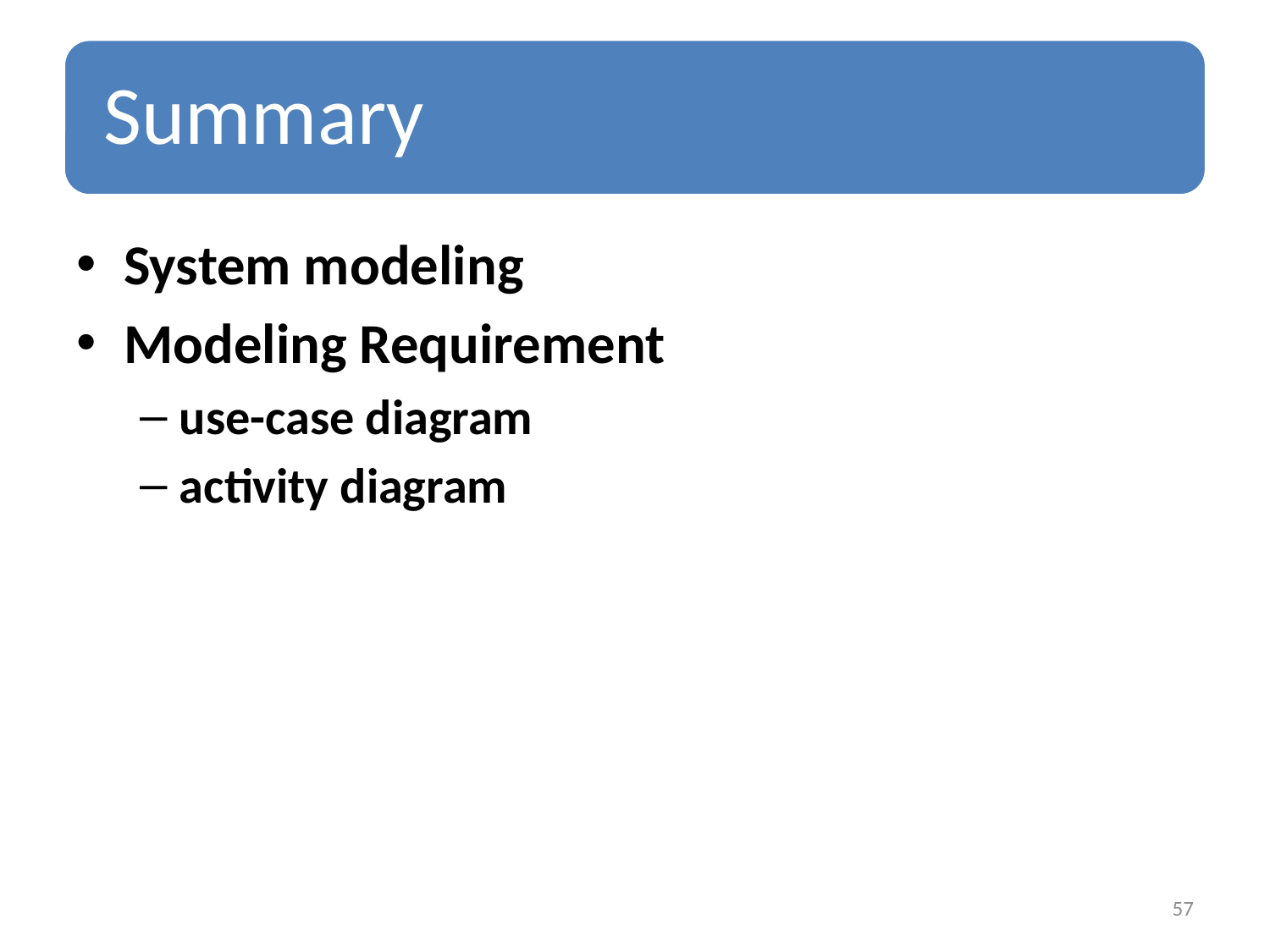

Summary
System modeling
Modeling Requirement
use-case diagram
activity diagram
57